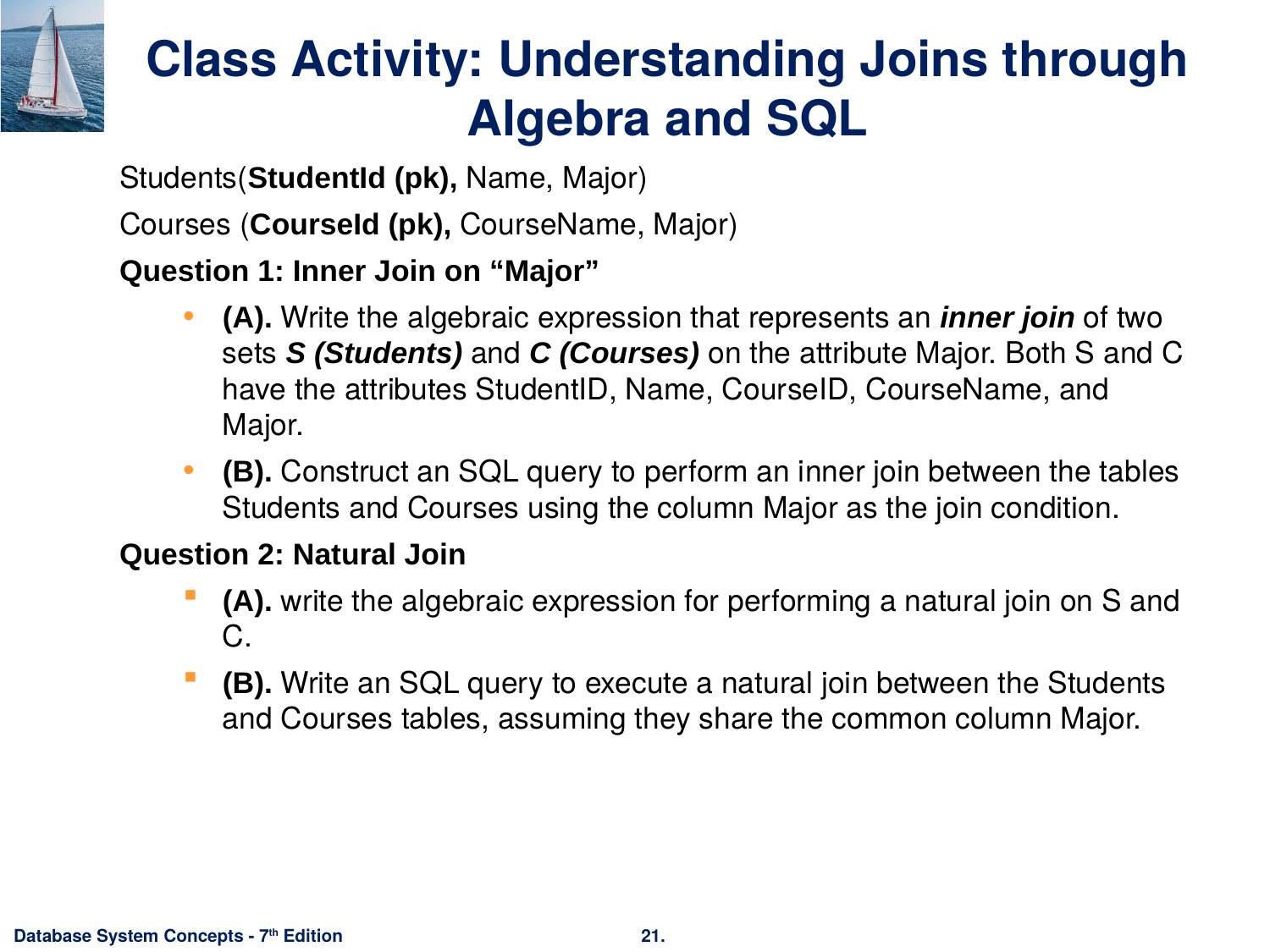

# Class Activity: Understanding Joins through Algebra and SQL
Students(StudentId (pk), Name, Major)
Courses (CourseId (pk), CourseName, Major)
Question 1: Inner Join on “Major”
(A). Write the algebraic expression that represents an inner join of two sets S (Students) and C (Courses) on the attribute Major. Both S and C have the attributes StudentID, Name, CourseID, CourseName, and Major.
(B). Construct an SQL query to perform an inner join between the tables Students and Courses using the column Major as the join condition.
Question 2: Natural Join
(A). write the algebraic expression for performing a natural join on S and C.
(B). Write an SQL query to execute a natural join between the Students and Courses tables, assuming they share the common column Major.